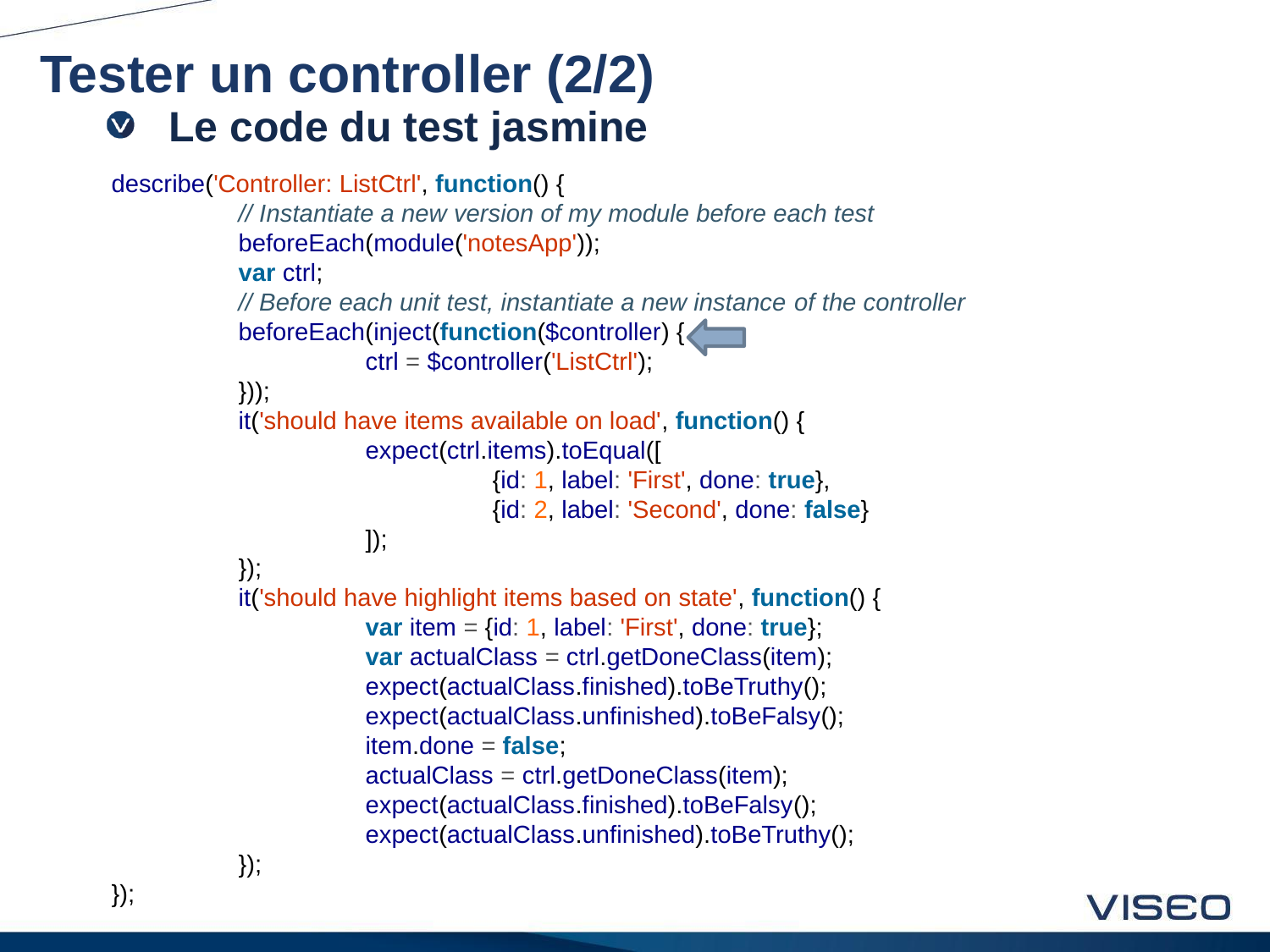

# Tester un controller (2/2)
Le code du test jasmine
describe('Controller: ListCtrl', function() {
	// Instantiate a new version of my module before each test
	beforeEach(module('notesApp'));
	var ctrl;
	// Before each unit test, instantiate a new instance of the controller
	beforeEach(inject(function($controller) {
		ctrl = $controller('ListCtrl');
	}));
	it('should have items available on load', function() {
		expect(ctrl.items).toEqual([
			{id: 1, label: 'First', done: true},
			{id: 2, label: 'Second', done: false}
		]);
	});
	it('should have highlight items based on state', function() {
		var item = {id: 1, label: 'First', done: true};
		var actualClass = ctrl.getDoneClass(item);
		expect(actualClass.finished).toBeTruthy();
		expect(actualClass.unfinished).toBeFalsy();
		item.done = false;
		actualClass = ctrl.getDoneClass(item);
		expect(actualClass.finished).toBeFalsy();
		expect(actualClass.unfinished).toBeTruthy();
	});
});